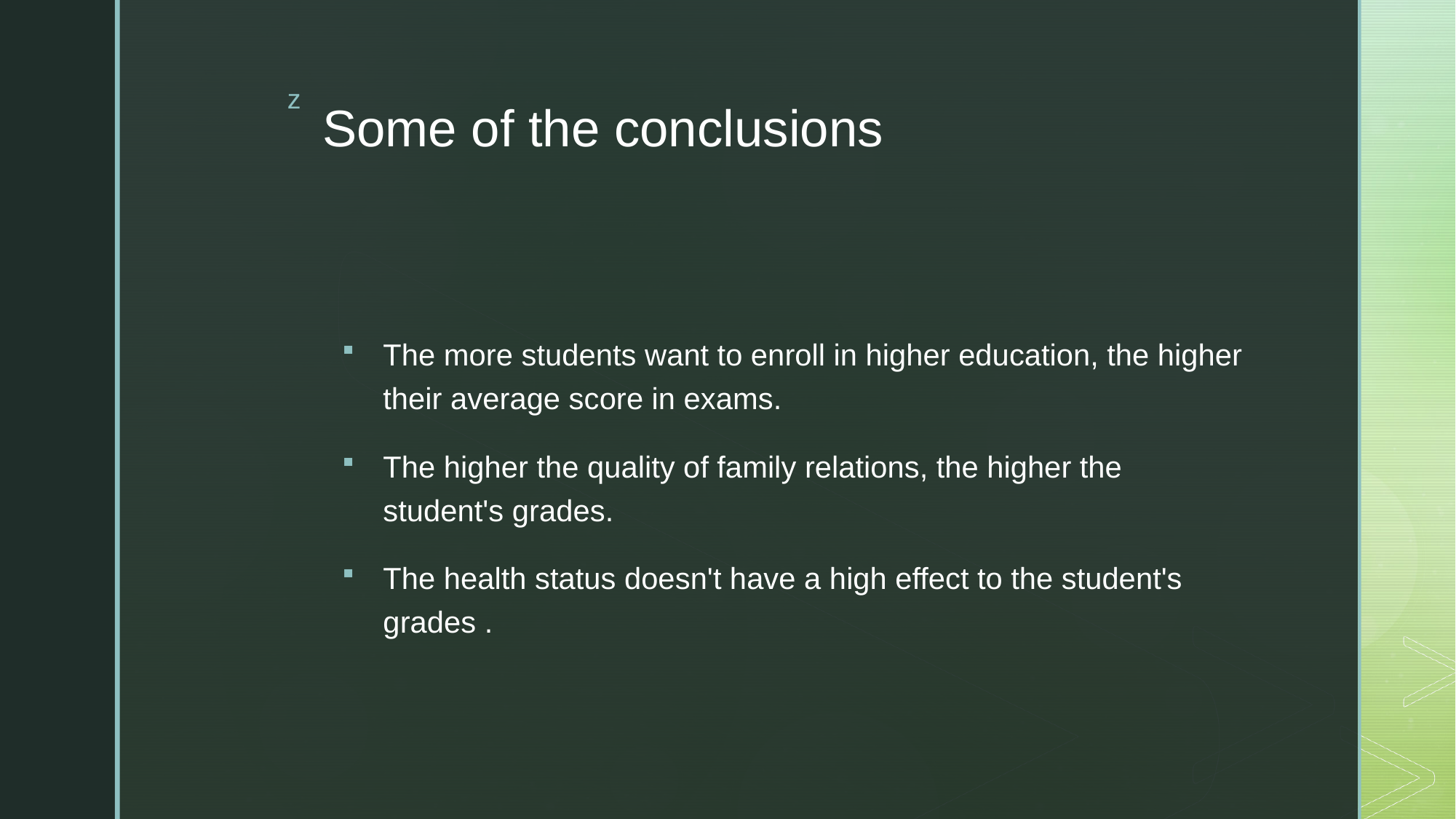

# Some of the conclusions
The more students want to enroll in higher education, the higher their average score in exams.
The higher the quality of family relations, the higher the student's grades.
The health status doesn't have a high effect to the student's grades .